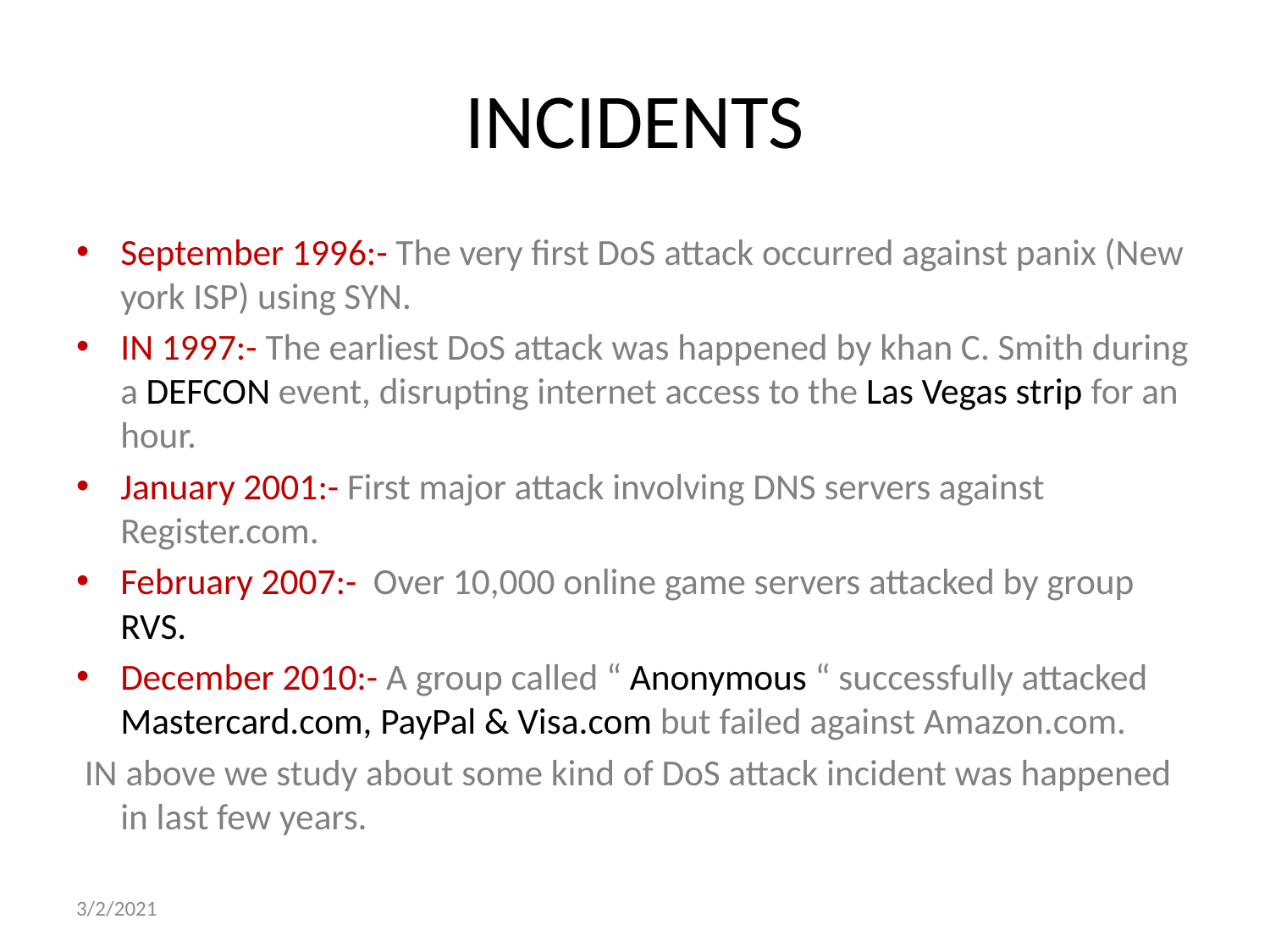

# INCIDENTS
September 1996:- The very first DoS attack occurred against panix (New york ISP) using SYN.
IN 1997:- The earliest DoS attack was happened by khan C. Smith during a DEFCON event, disrupting internet access to the Las Vegas strip for an hour.
January 2001:- First major attack involving DNS servers against Register.com.
February 2007:-  Over 10,000 online game servers attacked by group RVS.
December 2010:- A group called “ Anonymous “ successfully attacked Mastercard.com, PayPal & Visa.com but failed against Amazon.com.
 IN above we study about some kind of DoS attack incident was happened in last few years.

3/2/2021